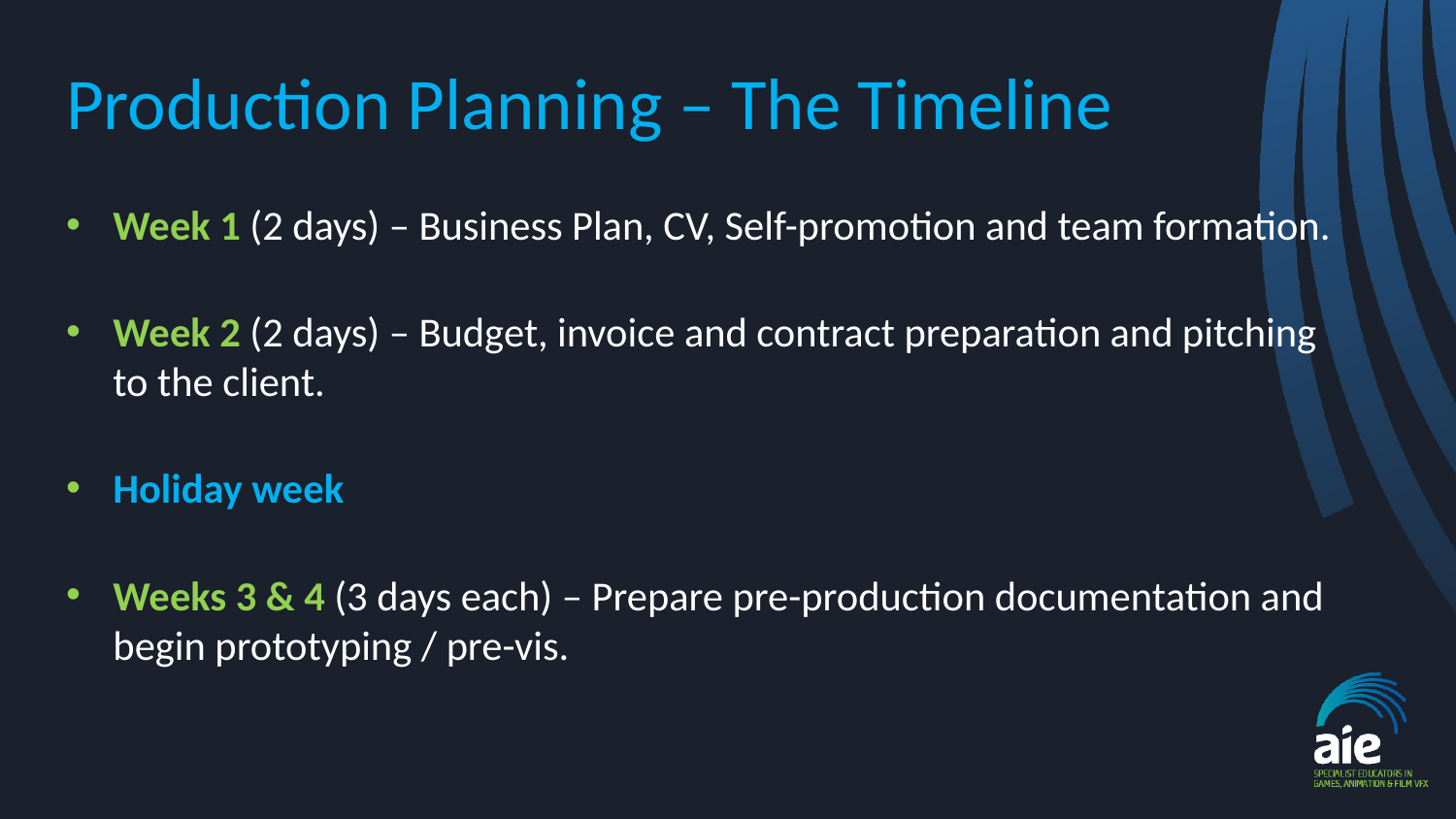

# Production Planning – The Timeline
Week 1 (2 days) – Business Plan, CV, Self-promotion and team formation.
Week 2 (2 days) – Budget, invoice and contract preparation and pitching to the client.
Holiday week
Weeks 3 & 4 (3 days each) – Prepare pre-production documentation and begin prototyping / pre-vis.